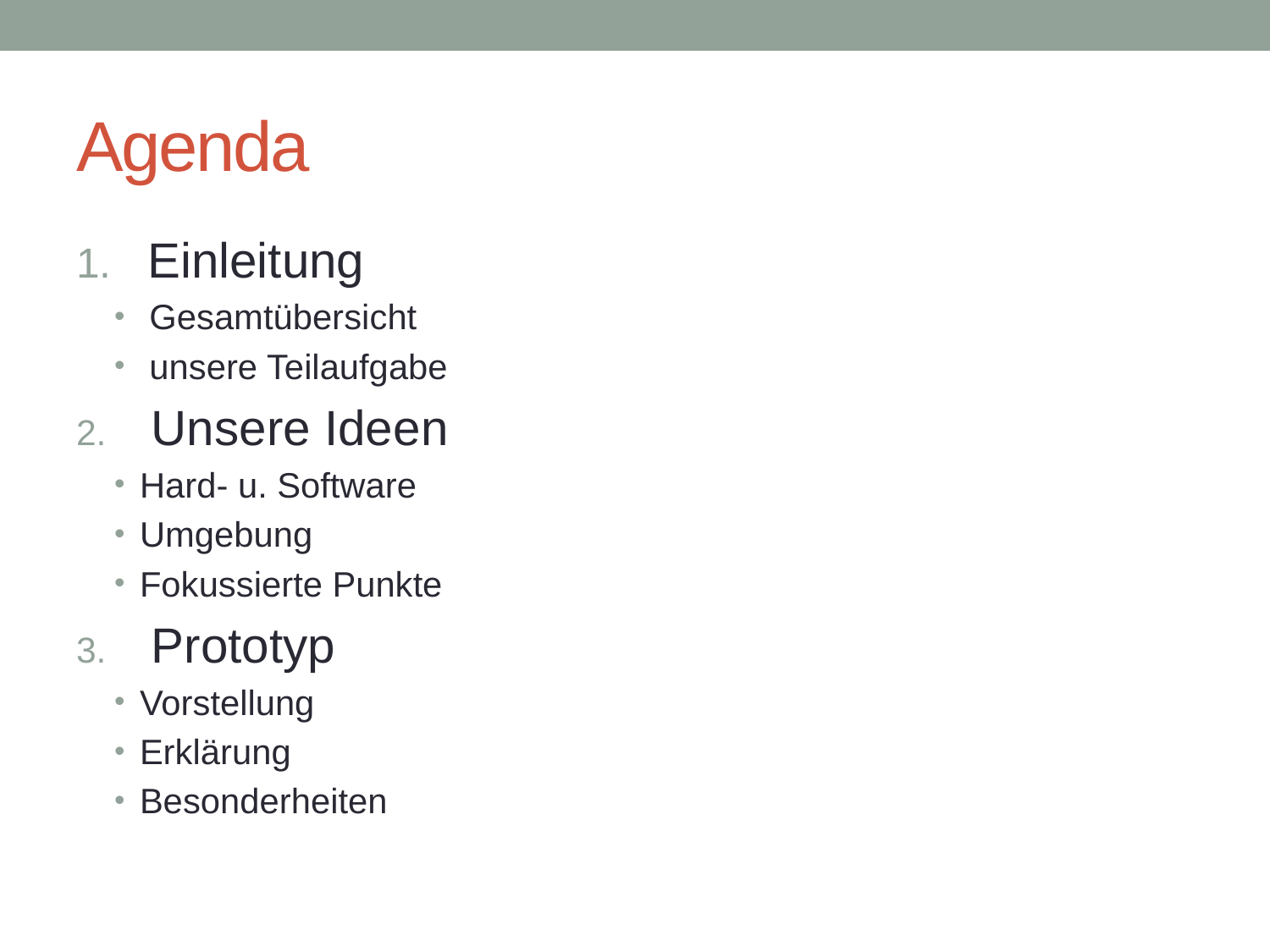

# Agenda
Einleitung
 Gesamtübersicht
 unsere Teilaufgabe
 Unsere Ideen
Hard- u. Software
Umgebung
Fokussierte Punkte
 Prototyp
Vorstellung
Erklärung
Besonderheiten